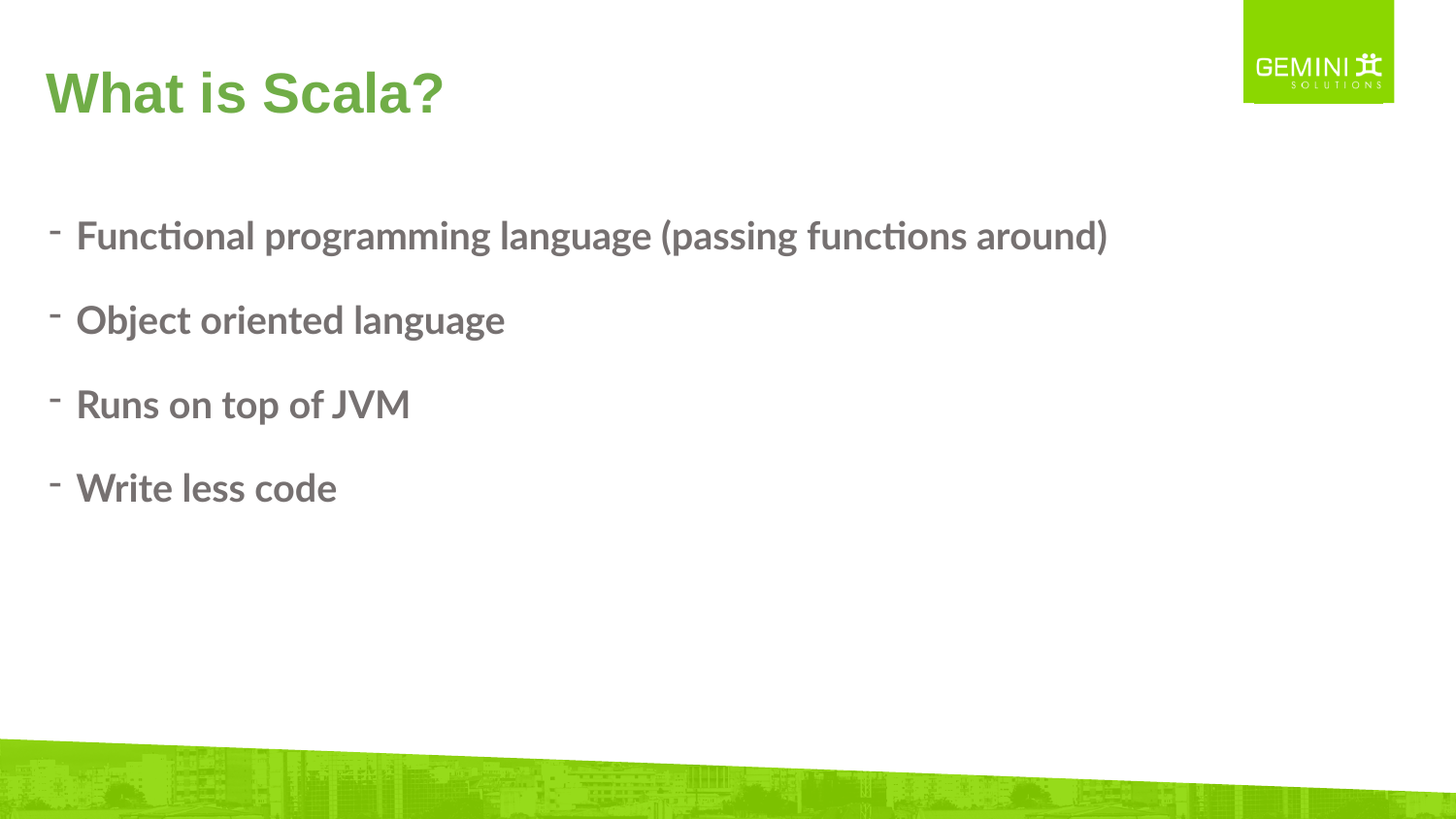

What is Scala?
Functional programming language (passing functions around)
Object oriented language
Runs on top of JVM
Write less code